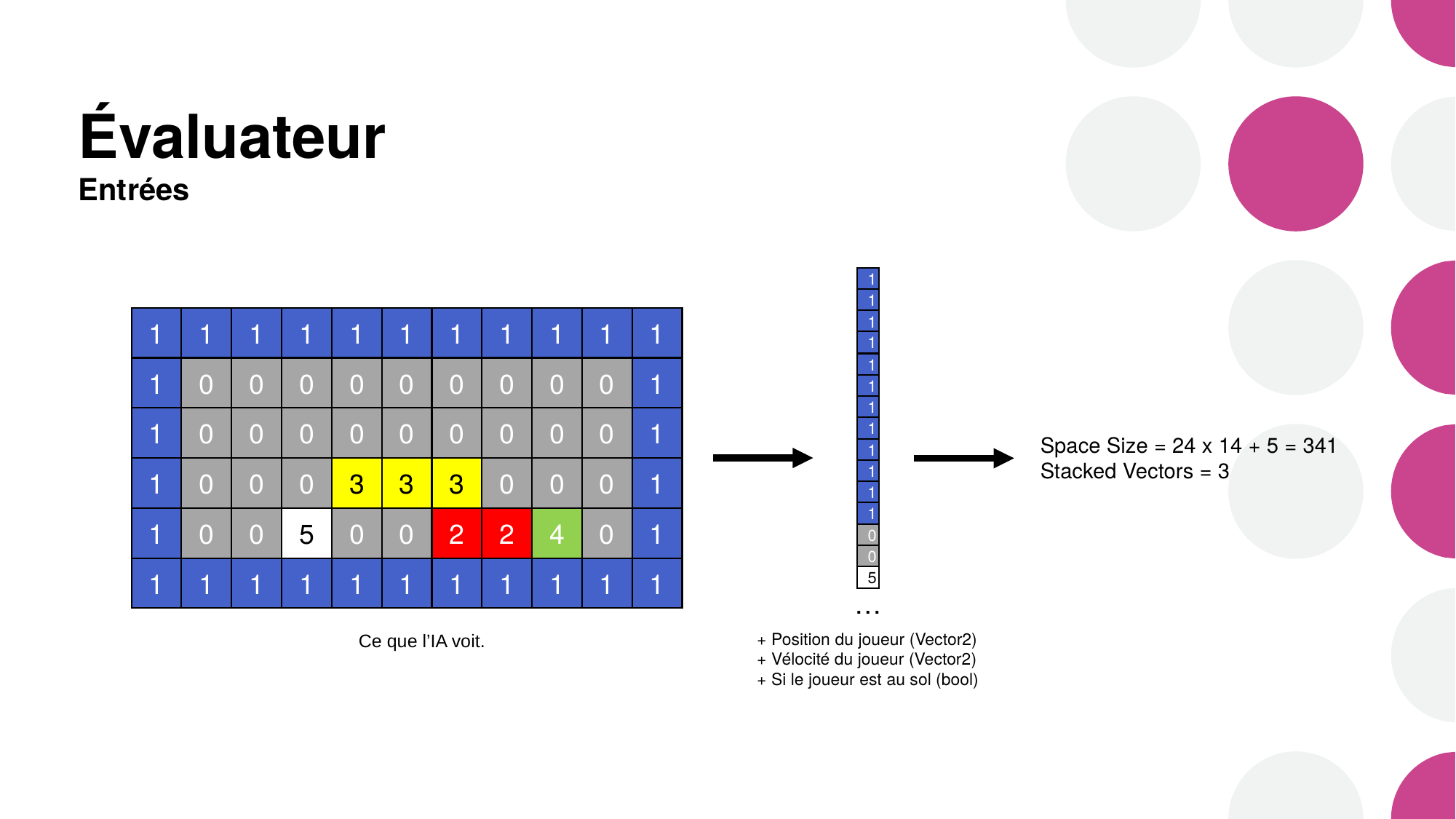

# Évaluateur Entrées
1
1
1
1
1
1
1
1
1
1
1
1
1
1
1
1
1
0
0
0
0
0
0
0
0
0
1
1
1
1
0
0
0
0
0
0
0
0
0
1
1
Space Size = 24 x 14 + 5 = 341
Stacked Vectors = 3
1
1
0
0
0
3
3
3
0
0
0
1
1
1
1
1
0
0
5
0
0
2
2
4
0
1
0
0
1
1
1
1
1
1
1
1
1
1
1
5
…
+ Position du joueur (Vector2)
+ Vélocité du joueur (Vector2)
+ Si le joueur est au sol (bool)
Ce que l’IA voit.